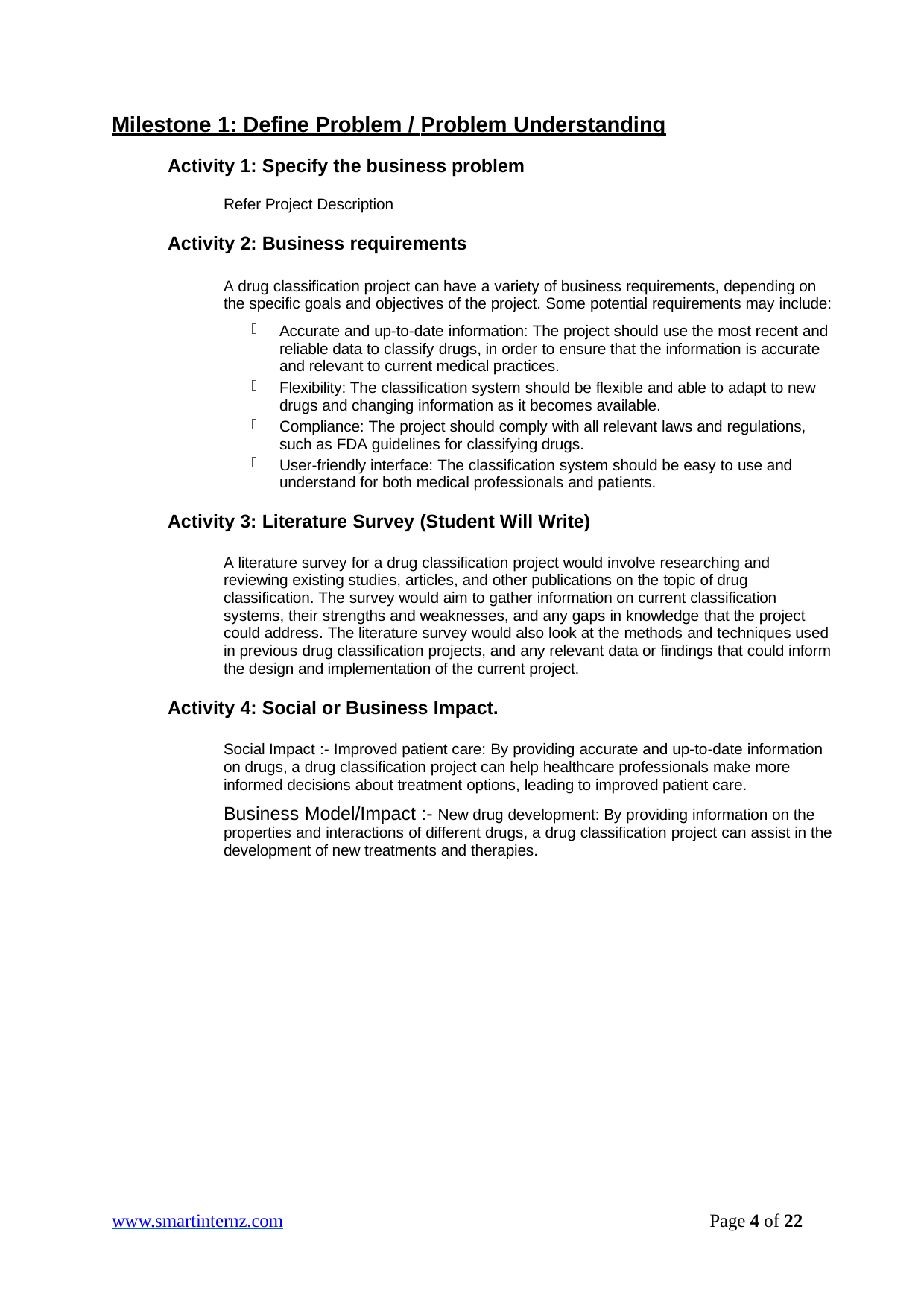

Milestone 1: Define Problem / Problem Understanding
Activity 1: Specify the business problem
Refer Project Description

Activity 2: Business requirements

A drug classification project can have a variety of business requirements, depending on  the specific goals and objectives of the project. Some potential requirements may include:
Accurate and up-to-date information: The project should use the most recent and  reliable data to classify drugs, in order to ensure that the information is accurate  and relevant to current medical practices.
Flexibility: The classification system should be flexible and able to adapt to new  drugs and changing information as it becomes available.
Compliance: The project should comply with all relevant laws and regulations,  such as FDA guidelines for classifying drugs.
User-friendly interface: The classification system should be easy to use and  understand for both medical professionals and patients.

Activity 3: Literature Survey (Student Will Write)

A literature survey for a drug classification project would involve researching and  reviewing existing studies, articles, and other publications on the topic of drug  classification. The survey would aim to gather information on current classification  systems, their strengths and weaknesses, and any gaps in knowledge that the project  could address. The literature survey would also look at the methods and techniques used  in previous drug classification projects, and any relevant data or findings that could inform  the design and implementation of the current project.

Activity 4: Social or Business Impact.

Social Impact :- Improved patient care: By providing accurate and up-to-date information  on drugs, a drug classification project can help healthcare professionals make more  informed decisions about treatment options, leading to improved patient care.
Business Model/Impact :- New drug development: By providing information on the  properties and interactions of different drugs, a drug classification project can assist in the  development of new treatments and therapies.
www.smartinternz.com
Page 4 of 22